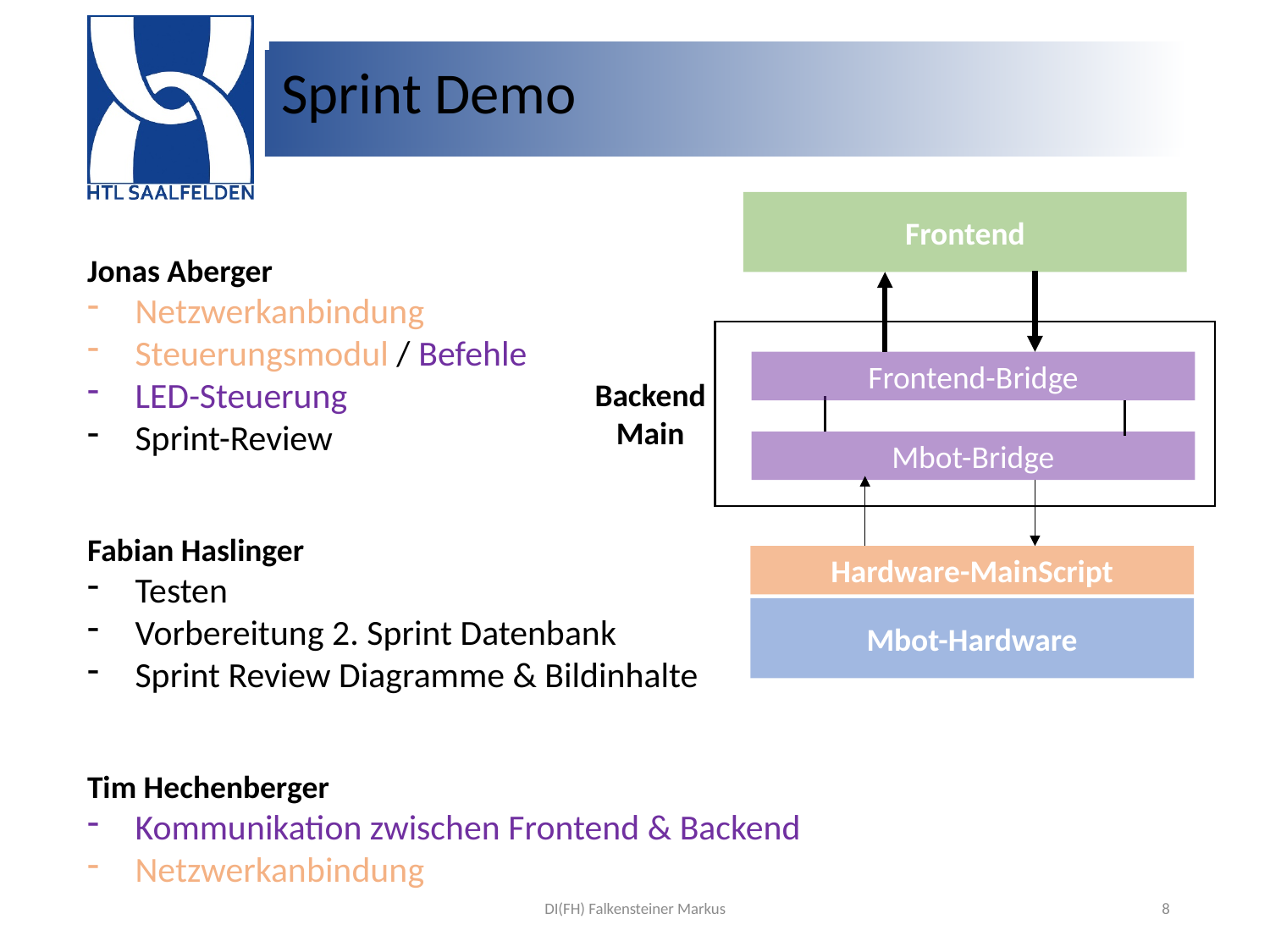

# Sprint Demo
Frontend

Jonas Aberger
Netzwerkanbindung
Steuerungsmodul / Befehle
LED-Steuerung
Sprint-Review

Fabian Haslinger
Testen
Vorbereitung 2. Sprint Datenbank
Sprint Review Diagramme & Bildinhalte

Tim Hechenberger
Kommunikation zwischen Frontend & Backend
Netzwerkanbindung

Frontend-Bridge
Backend
Main
Mbot-Bridge
Hardware-MainScript
Mbot-Hardware
DI(FH) Falkensteiner Markus
8